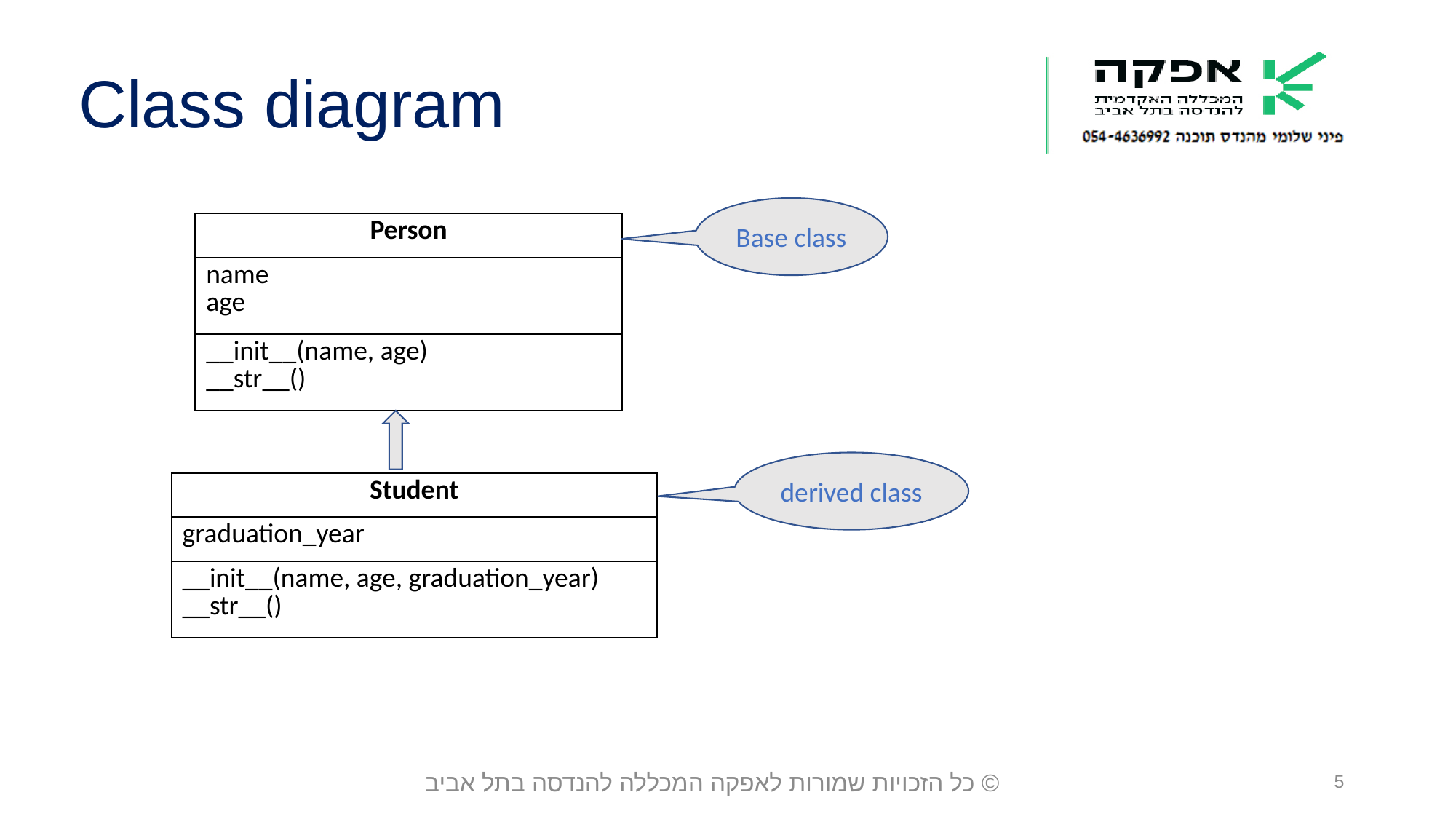

Class diagram
Base class
| Person |
| --- |
| name age |
| \_\_init\_\_(name, age) \_\_str\_\_() |

derived class
| Student |
| --- |
| graduation\_year |
| \_\_init\_\_(name, age, graduation\_year) \_\_str\_\_() |
© כל הזכויות שמורות לאפקה המכללה להנדסה בתל אביב
5